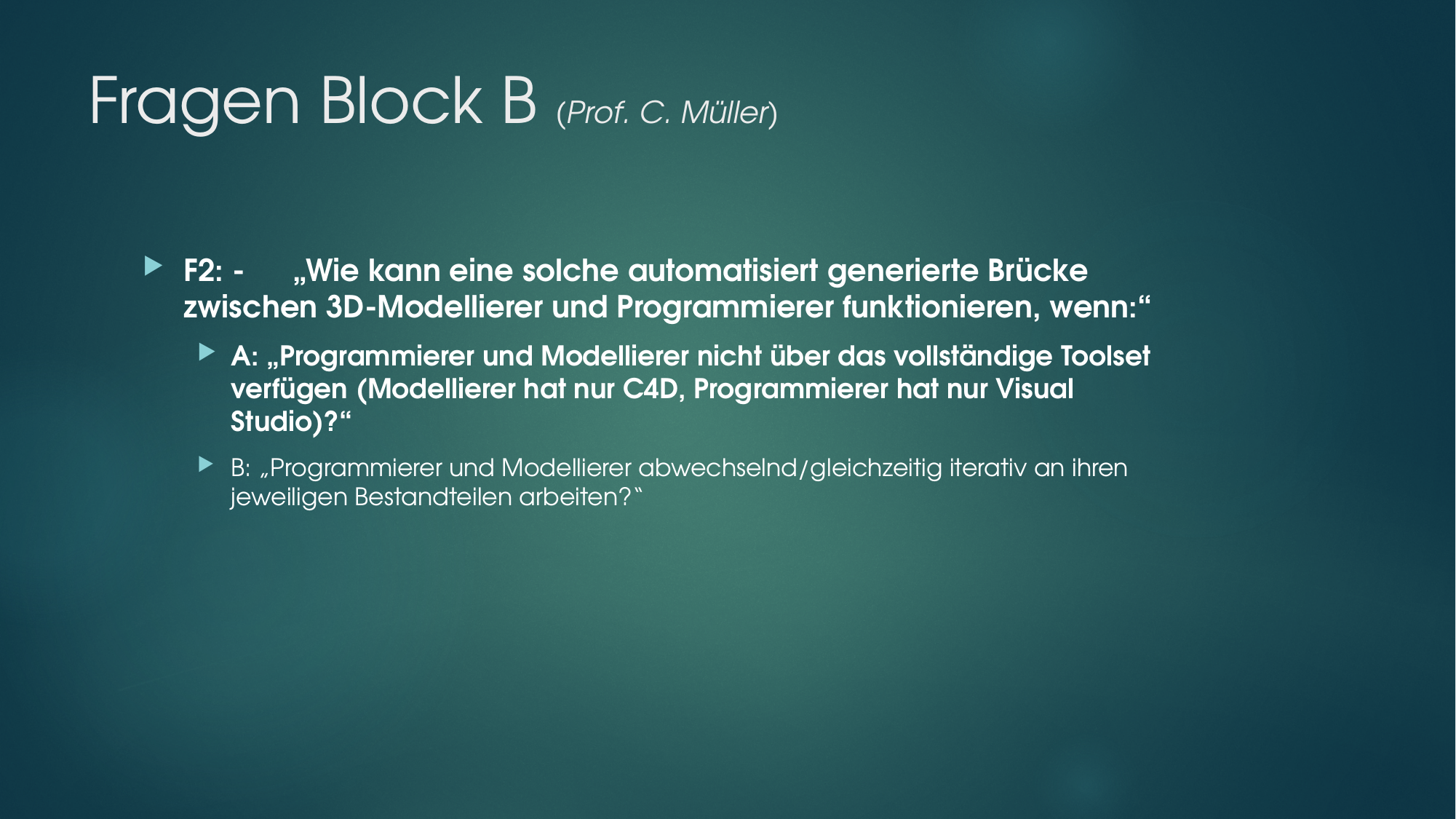

# Fragen Block B (Prof. C. Müller)
F2: -	„Wie kann eine solche automatisiert generierte Brücke zwischen 3D-Modellierer und Programmierer funktionieren, wenn:“
A: „Programmierer und Modellierer nicht über das vollständige Toolset verfügen (Modellierer hat nur C4D, Programmierer hat nur Visual Studio)?“
B: „Programmierer und Modellierer abwechselnd/gleichzeitig iterativ an ihren jeweiligen Bestandteilen arbeiten?“